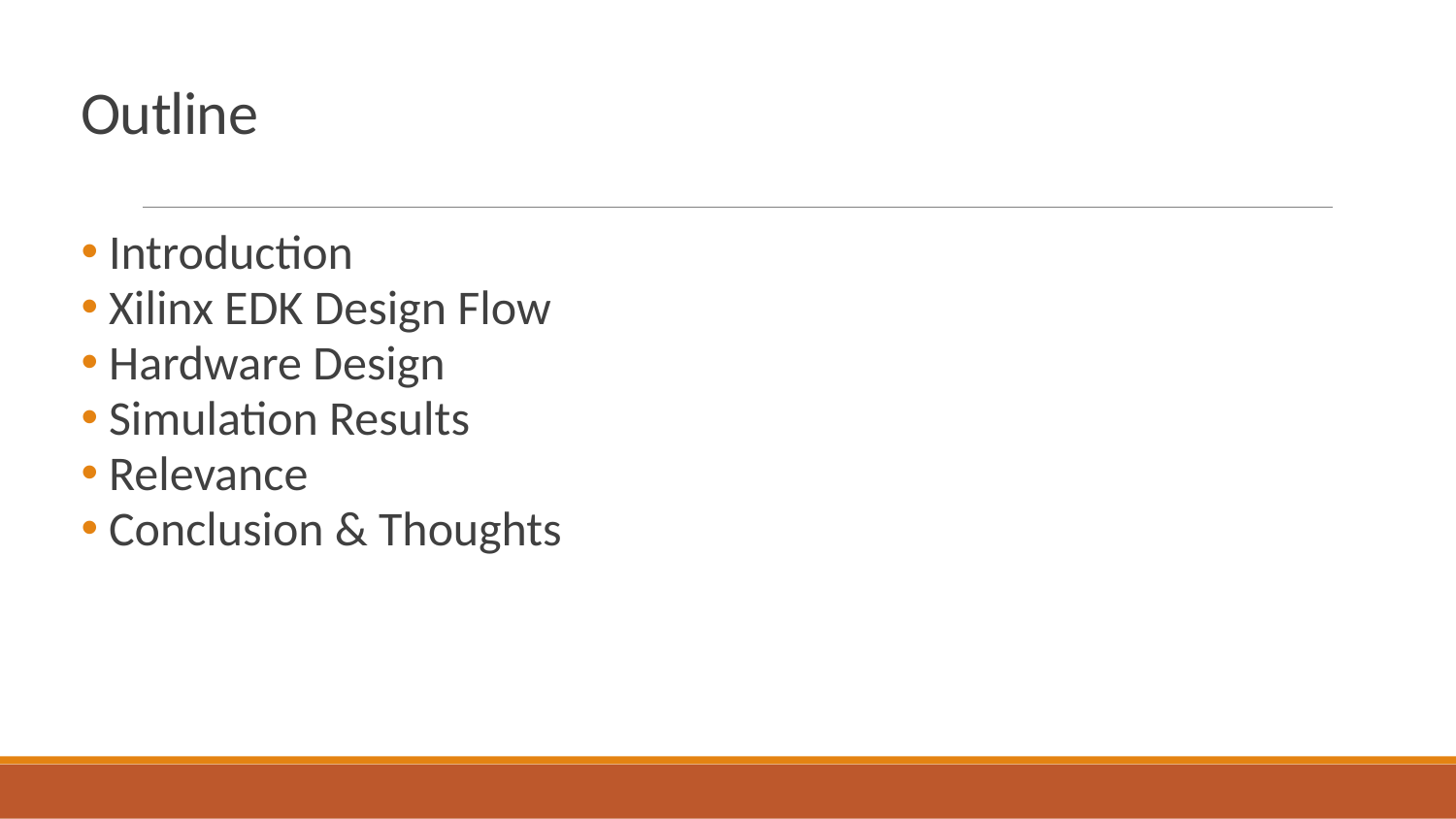

# Outline
 Introduction
 Xilinx EDK Design Flow
 Hardware Design
 Simulation Results
 Relevance
 Conclusion & Thoughts